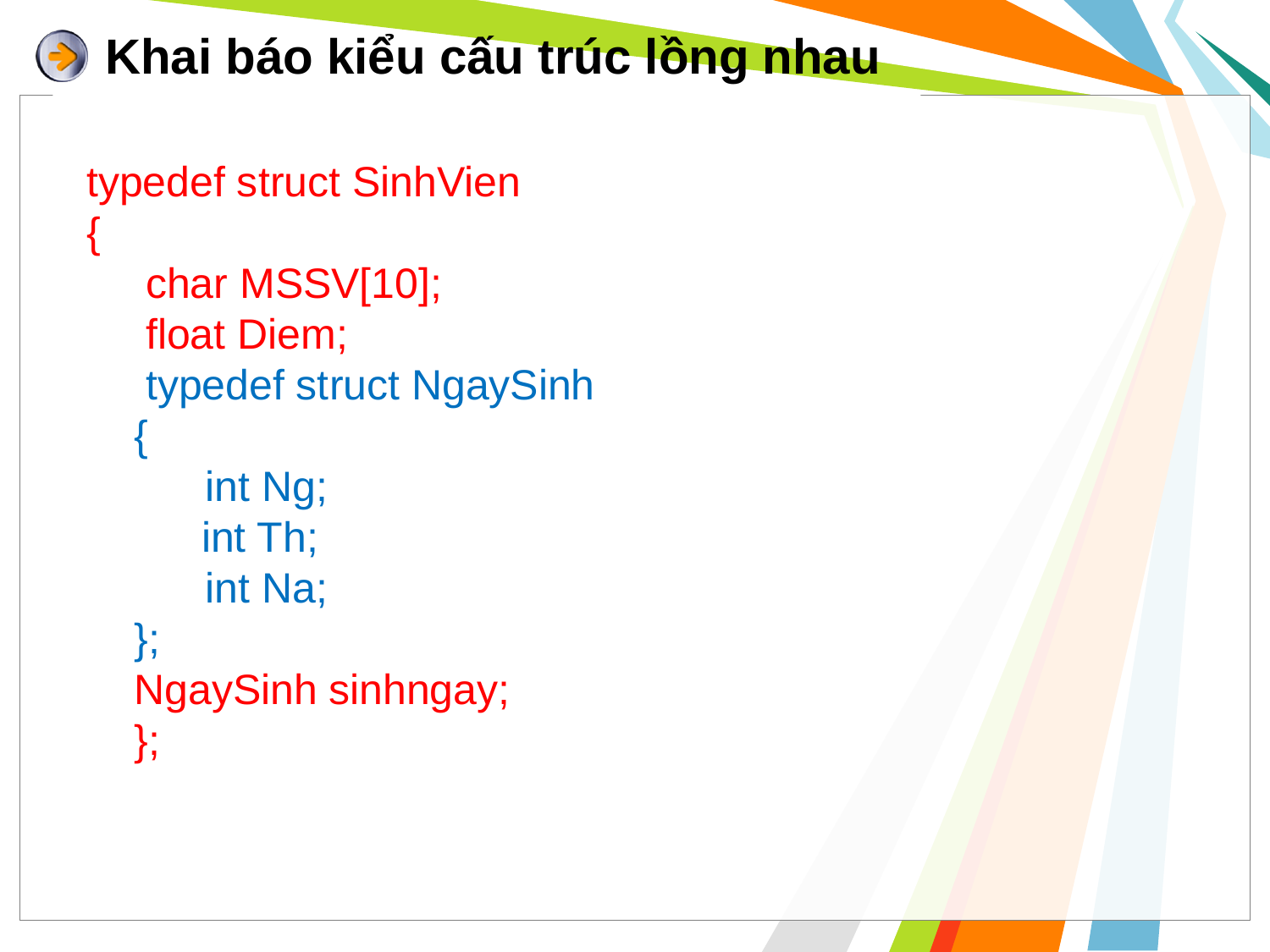

# Khai báo kiểu cấu trúc lồng nhau
typedef struct SinhVien
{
     char MSSV[10];
     float Diem;
     typedef struct NgaySinh
{
	int Ng;
 int Th;
	int Na;
};
NgaySinh sinhngay;
};